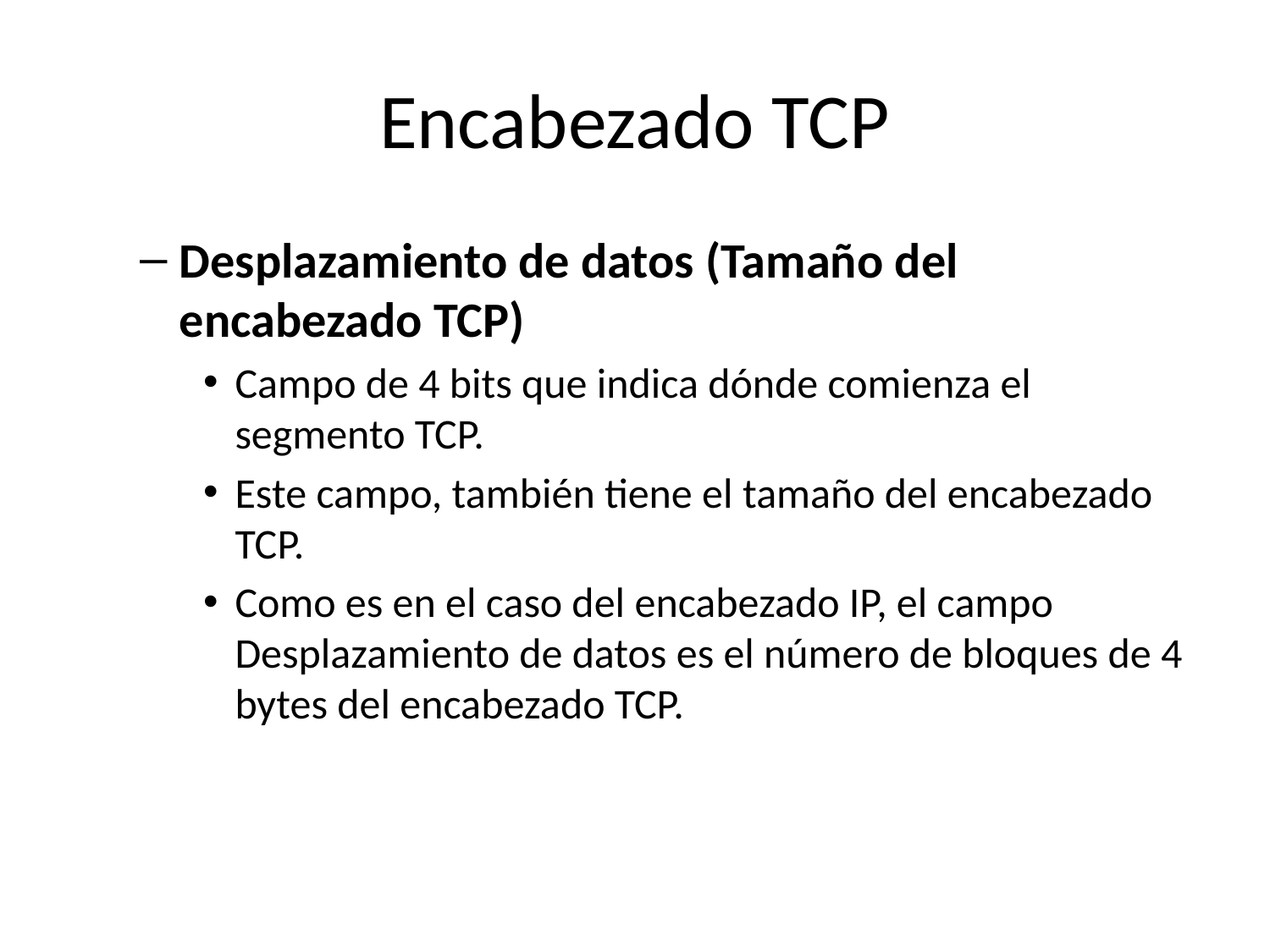

# Encabezado TCP
Desplazamiento de datos (Tamaño del encabezado TCP)
Campo de 4 bits que indica dónde comienza el segmento TCP.
Este campo, también tiene el tamaño del encabezado TCP.
Como es en el caso del encabezado IP, el campo Desplazamiento de datos es el número de bloques de 4 bytes del encabezado TCP.